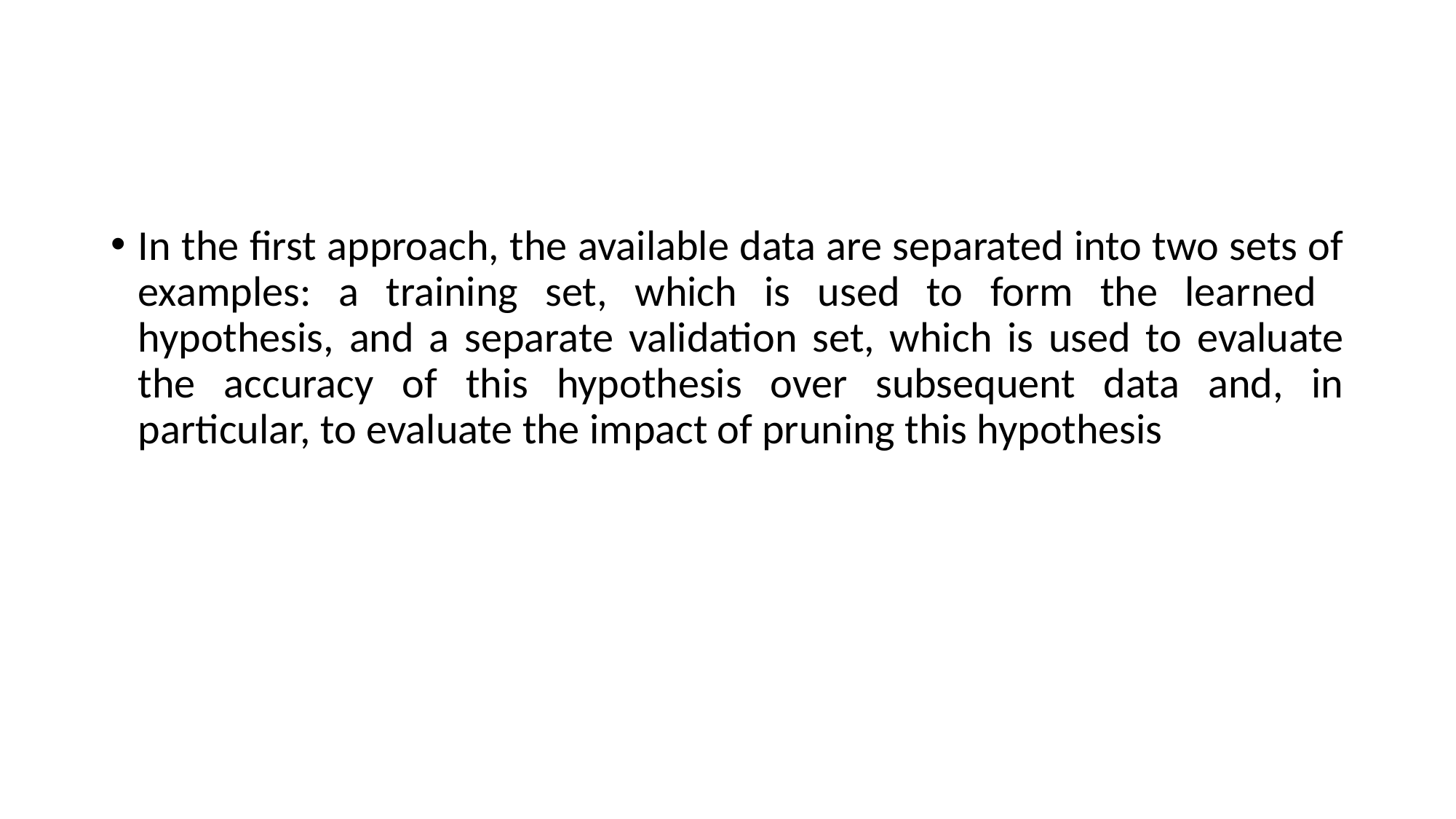

In the first approach, the available data are separated into two sets of examples: a training set, which is used to form the learned  hypothesis, and a separate validation set, which is used to evaluate the accuracy of this hypothesis over subsequent data and, in particular, to evaluate the impact of pruning this hypothesis